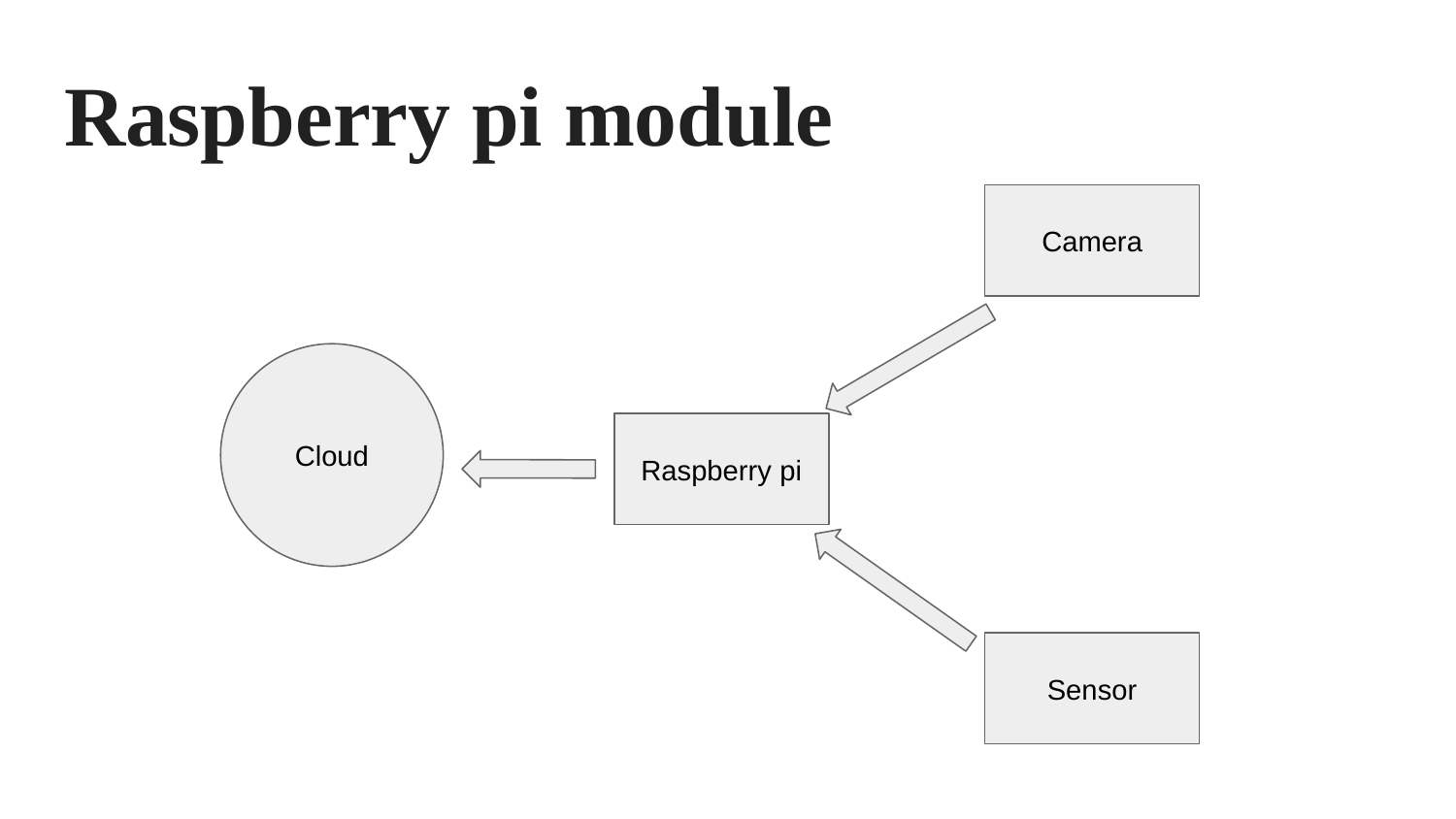

# Raspberry pi module
Camera

Cloud
Raspberry pi

Sensor